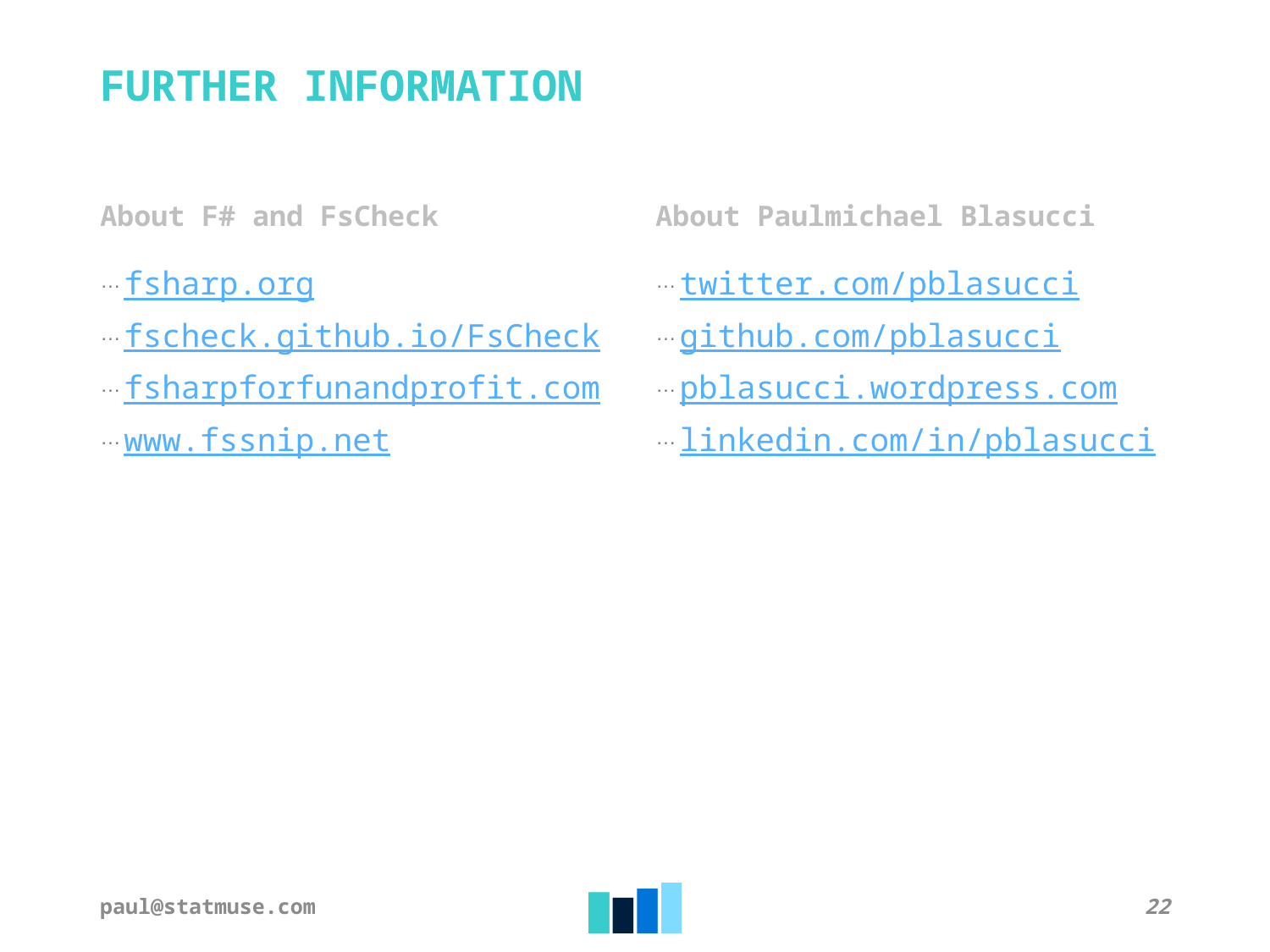

FURTHER INFORMATION
About F# and FsCheck
About Paulmichael Blasucci
fsharp.org
fscheck.github.io/FsCheck
fsharpforfunandprofit.com
www.fssnip.net
twitter.com/pblasucci
github.com/pblasucci
pblasucci.wordpress.com
linkedin.com/in/pblasucci
paul@statmuse.com
22